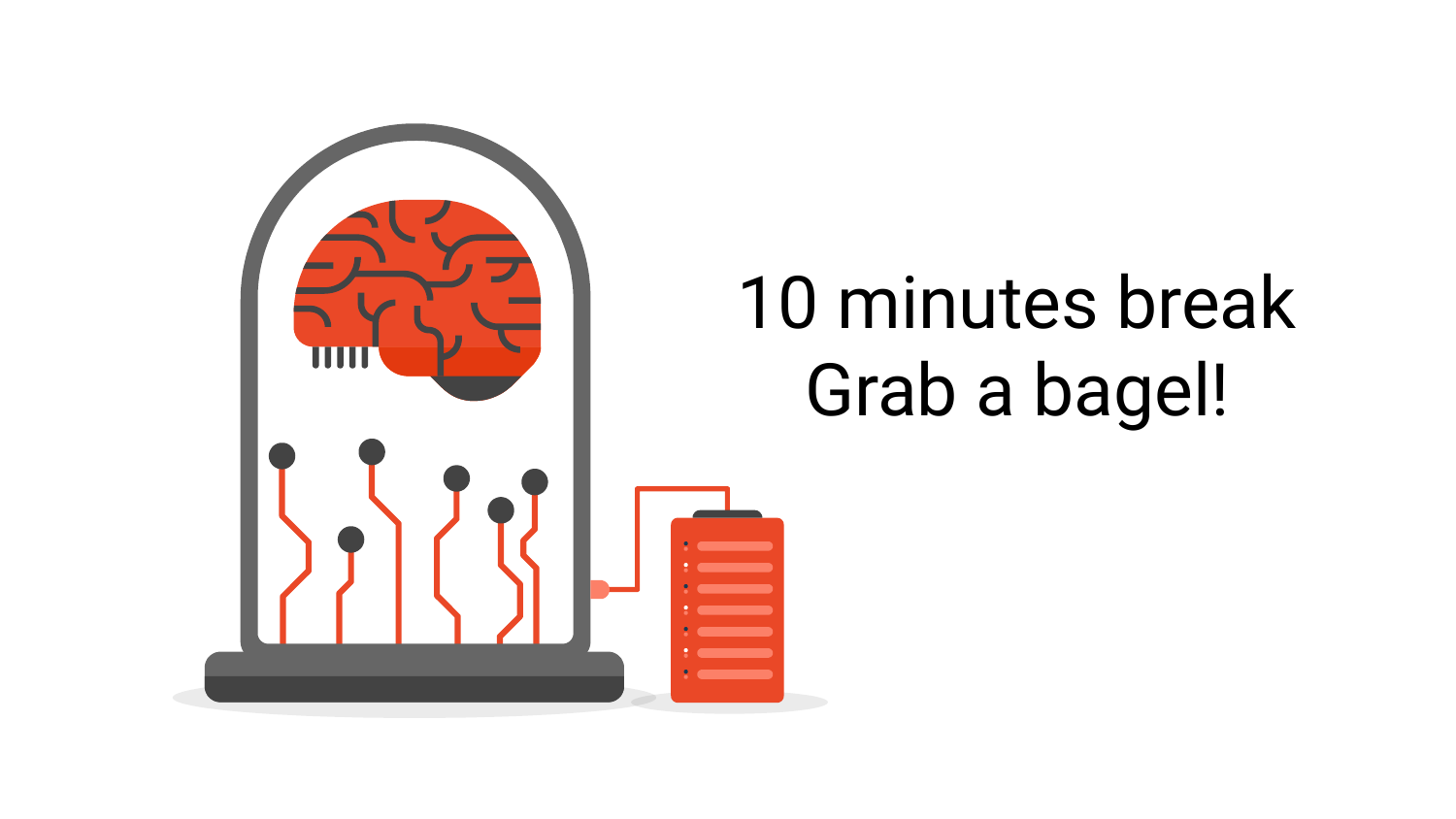

# 10 minutes break
Grab a bagel!